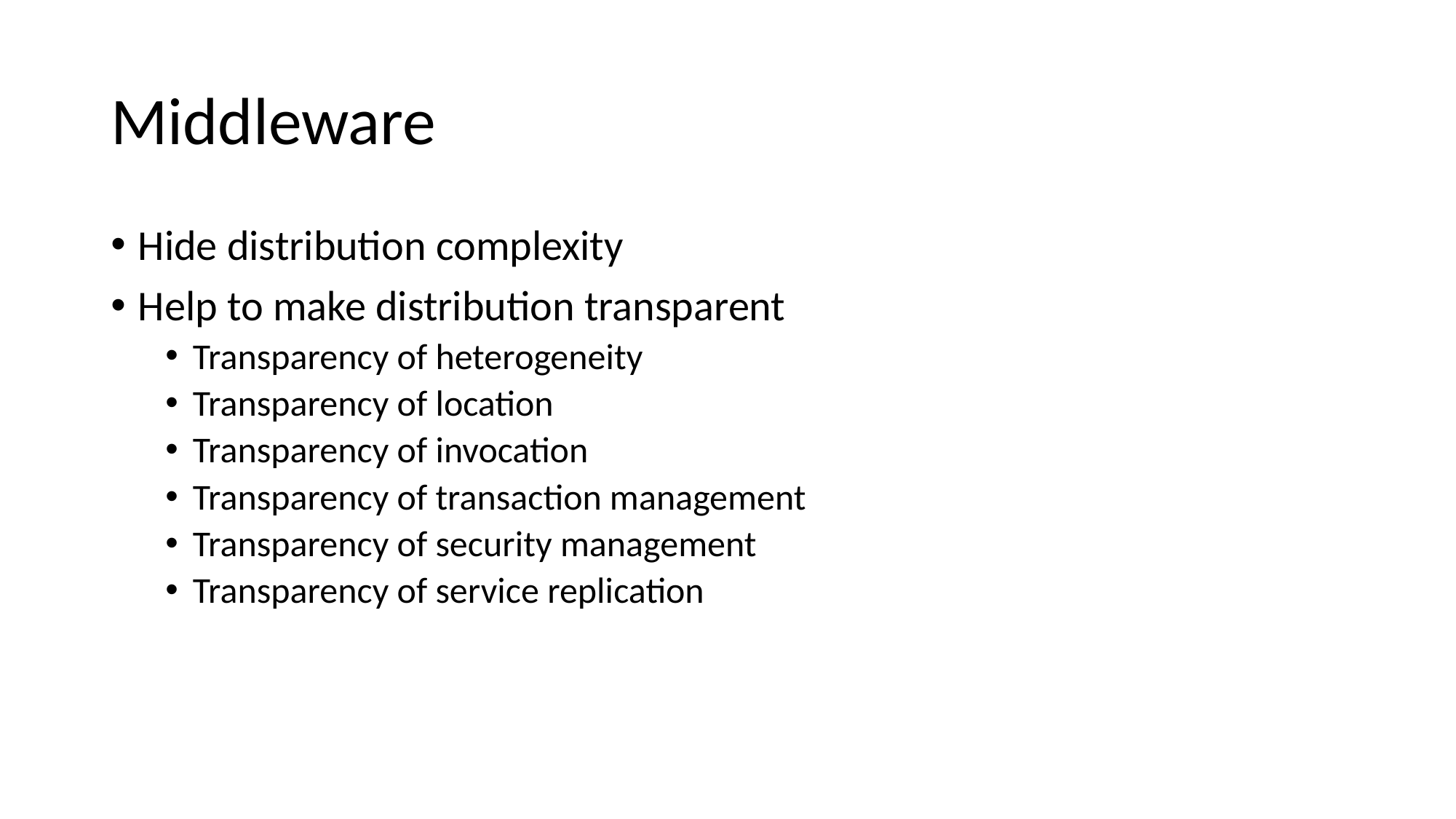

# Middleware
Hide distribution complexity
Help to make distribution transparent
Transparency of heterogeneity
Transparency of location
Transparency of invocation
Transparency of transaction management
Transparency of security management
Transparency of service replication